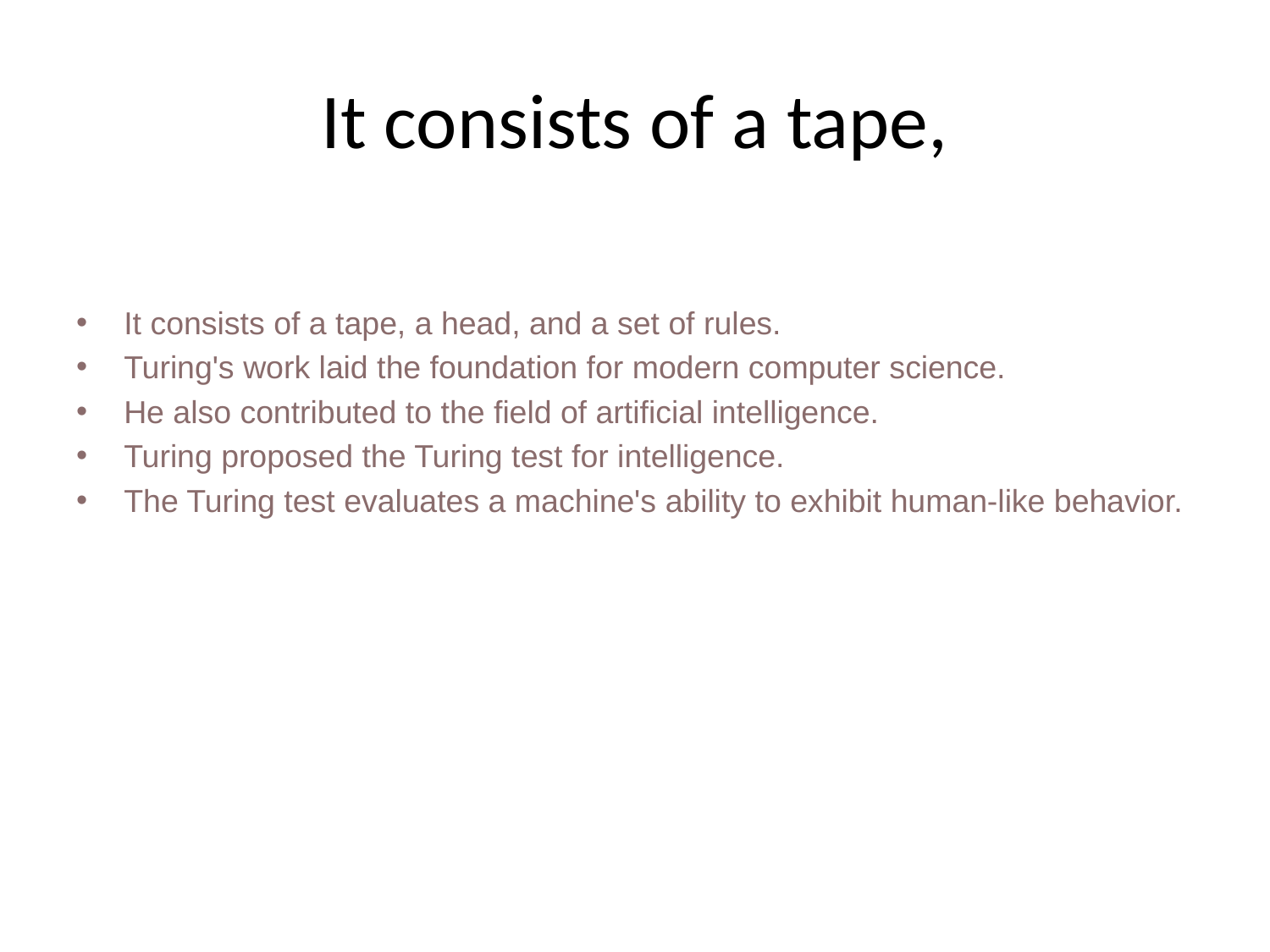

# It consists of a tape,

It consists of a tape, a head, and a set of rules.
Turing's work laid the foundation for modern computer science.
He also contributed to the field of artificial intelligence.
Turing proposed the Turing test for intelligence.
The Turing test evaluates a machine's ability to exhibit human-like behavior.